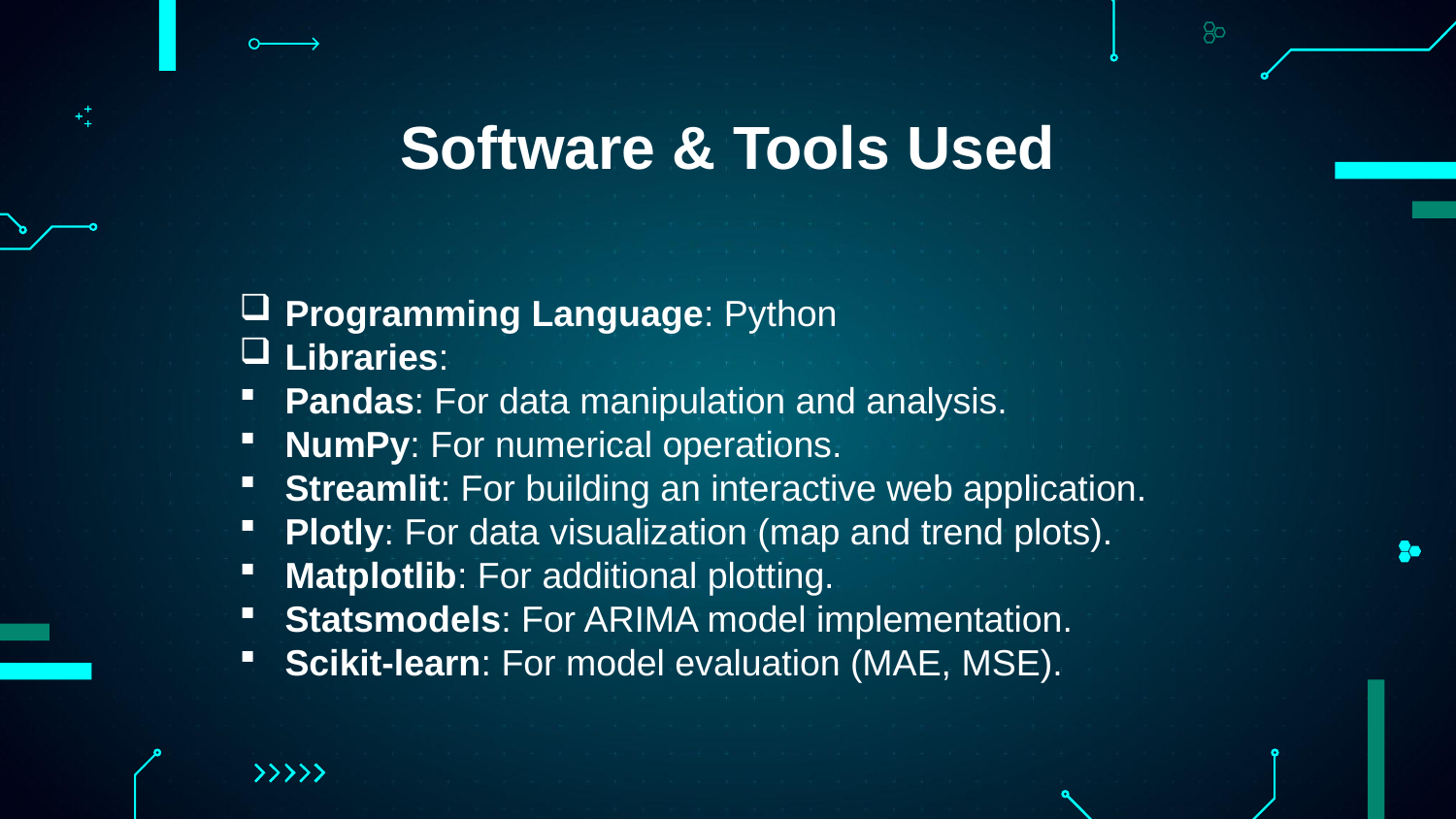

# Software & Tools Used
Programming Language: Python
Libraries:
Pandas: For data manipulation and analysis.
NumPy: For numerical operations.
Streamlit: For building an interactive web application.
Plotly: For data visualization (map and trend plots).
Matplotlib: For additional plotting.
Statsmodels: For ARIMA model implementation.
Scikit-learn: For model evaluation (MAE, MSE).